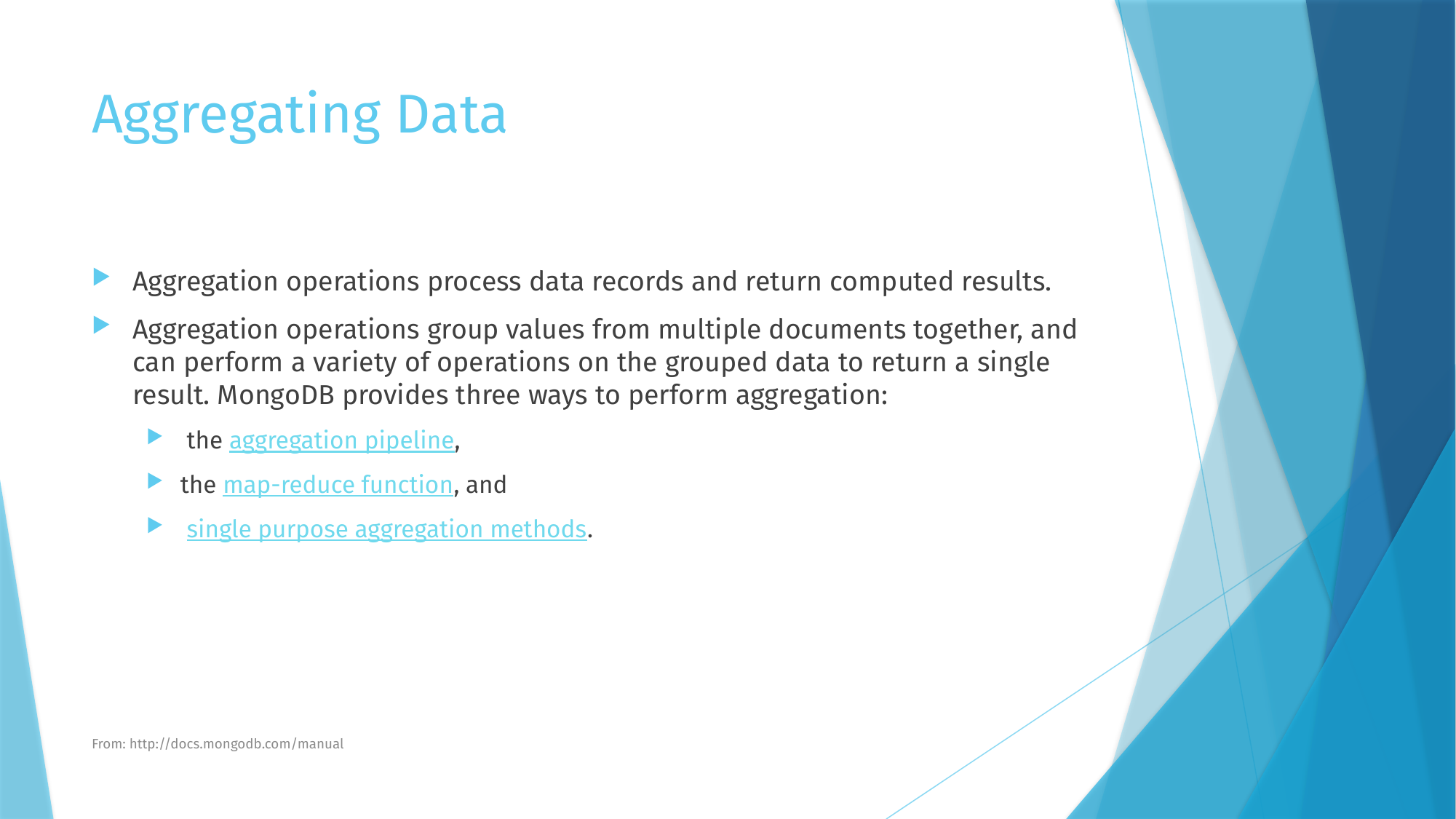

# Aggregating Data
Aggregation operations process data records and return computed results.
Aggregation operations group values from multiple documents together, and can perform a variety of operations on the grouped data to return a single result. MongoDB provides three ways to perform aggregation:
 the aggregation pipeline,
the map-reduce function, and
 single purpose aggregation methods.
From: http://docs.mongodb.com/manual